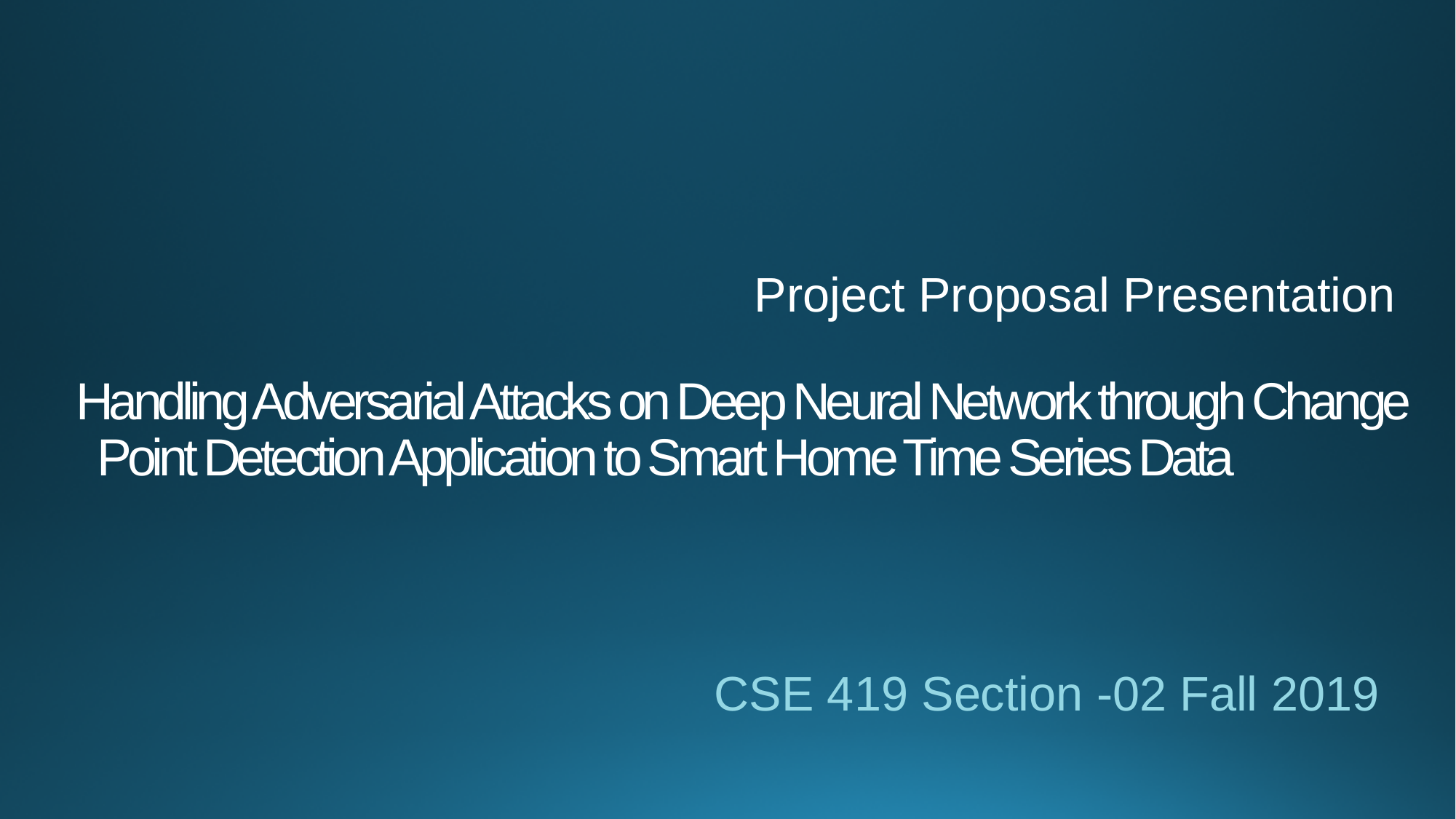

Project Proposal Presentation
# Handling Adversarial Attacks on Deep Neural Network through Change Point Detection Application to Smart Home Time Series Data
CSE 419 Section -02 Fall 2019